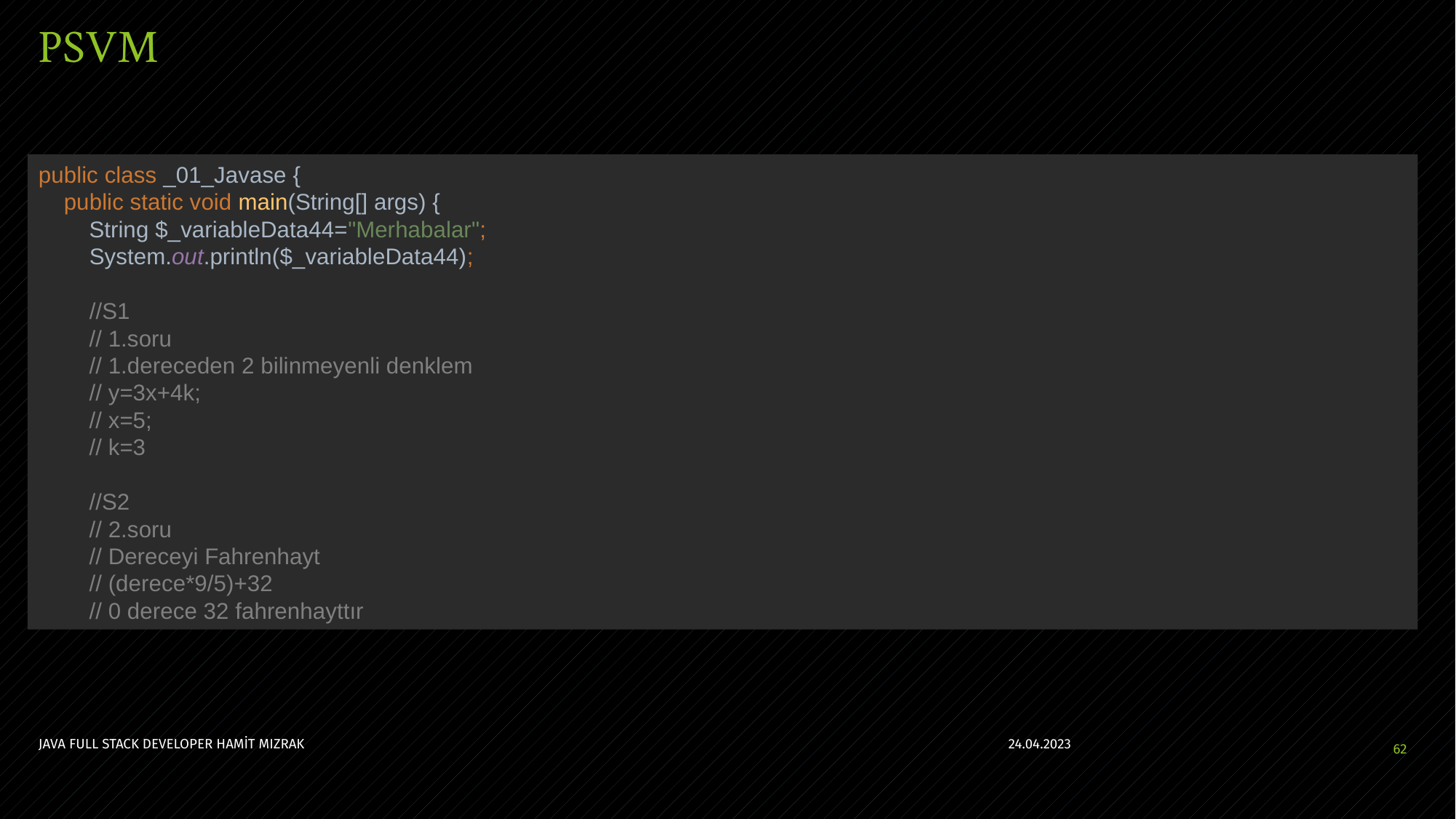

# PSVM
public class _01_Javase {
    public static void main(String[] args) {
        String $_variableData44="Merhabalar";
        System.out.println($_variableData44);
        //S1
        // 1.soru
        // 1.dereceden 2 bilinmeyenli denklem
        // y=3x+4k;
        // x=5;
        // k=3
        //S2
        // 2.soru
        // Dereceyi Fahrenhayt
        // (derece*9/5)+32
        // 0 derece 32 fahrenhayttır
JAVA FULL STACK DEVELOPER HAMİT MIZRAK
24.04.2023
62